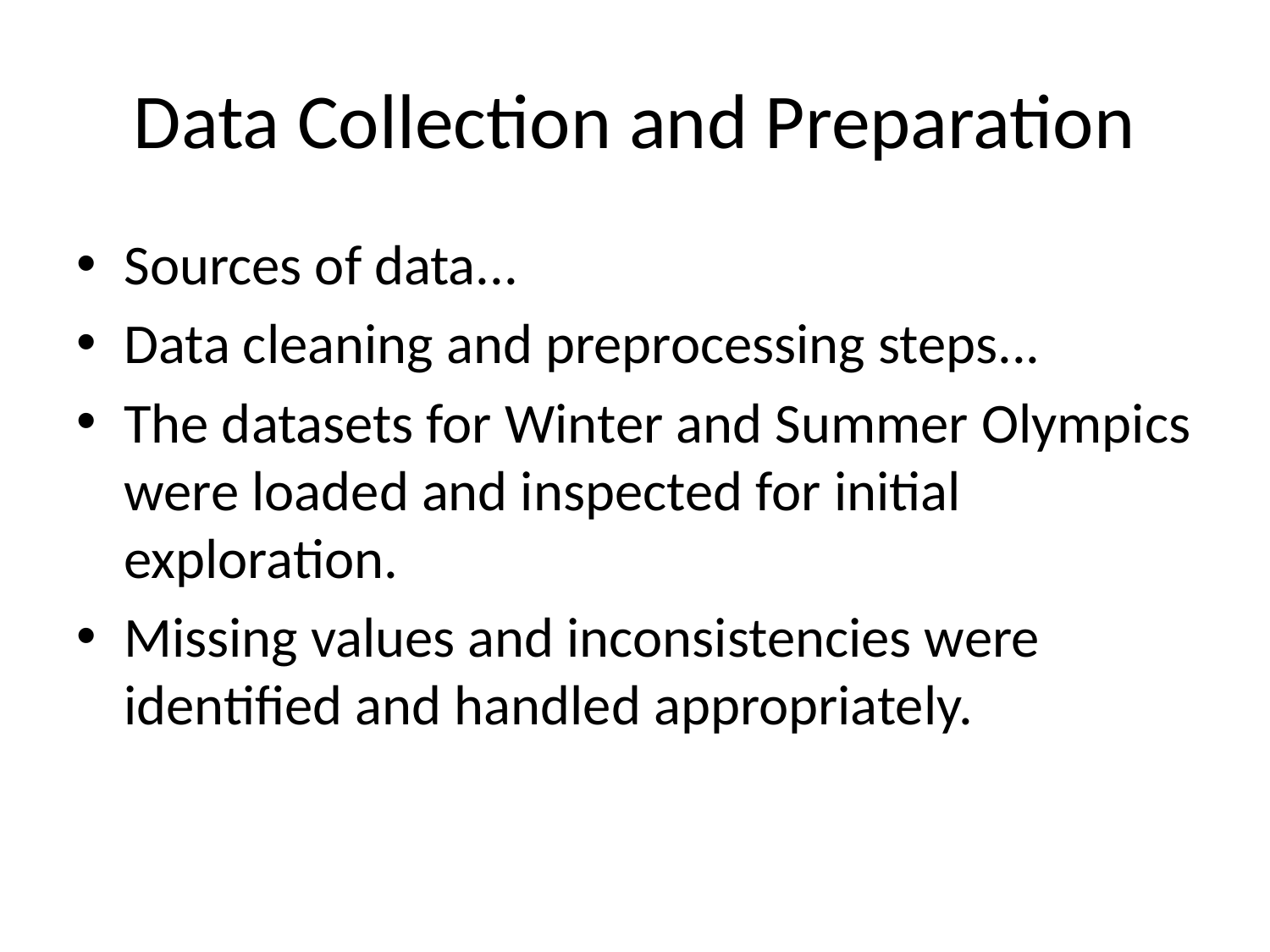

# Data Collection and Preparation
Sources of data...
Data cleaning and preprocessing steps...
The datasets for Winter and Summer Olympics were loaded and inspected for initial exploration.
Missing values and inconsistencies were identified and handled appropriately.